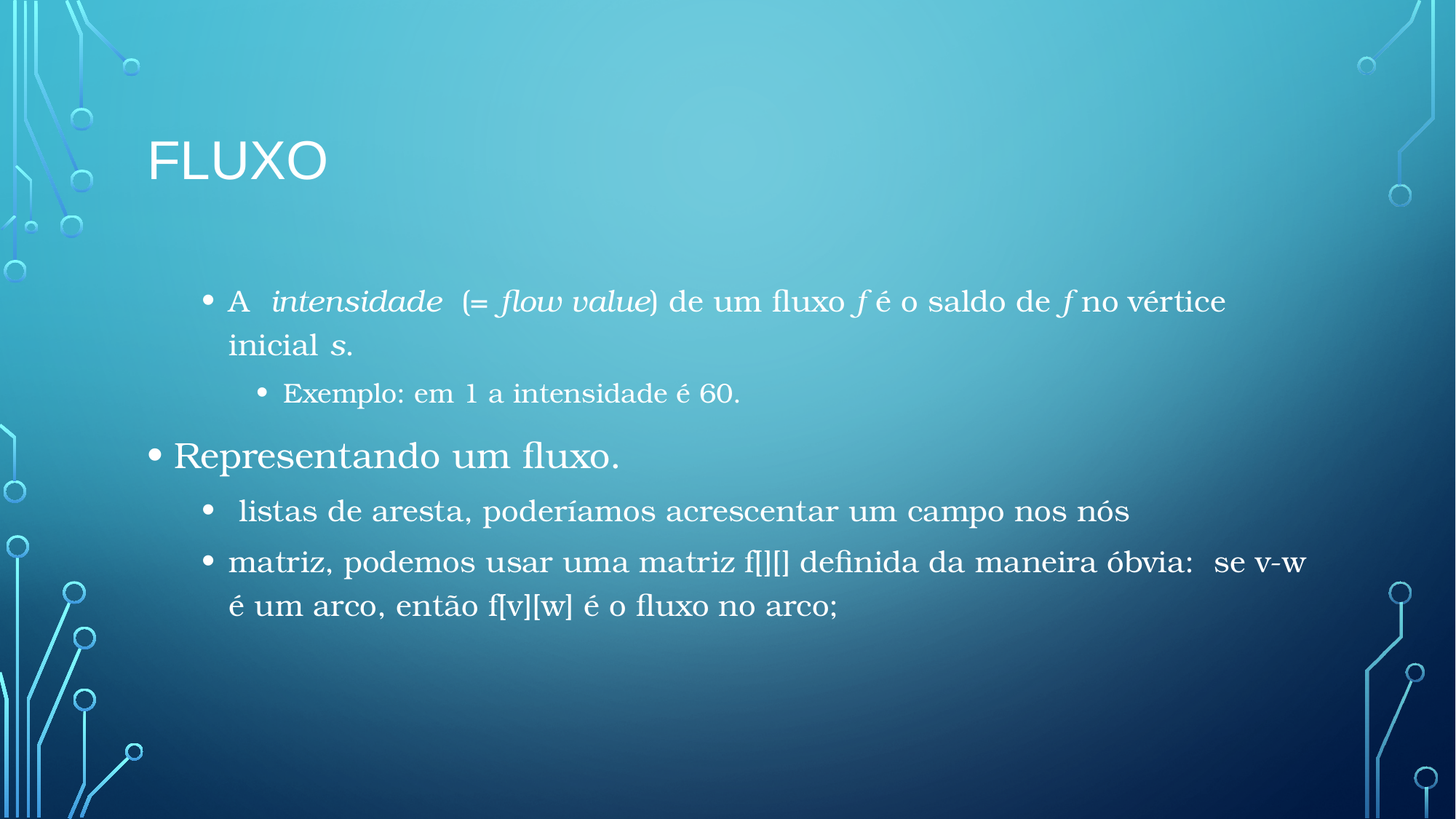

# Fluxo
A  intensidade  (= flow value) de um fluxo f é o saldo de f no vértice inicial s.
Exemplo: em 1 a intensidade é 60.
Representando um fluxo.
 listas de aresta, poderíamos acrescentar um campo nos nós
matriz, podemos usar uma matriz f[][] definida da maneira óbvia:  se v-w é um arco, então f[v][w] é o fluxo no arco;